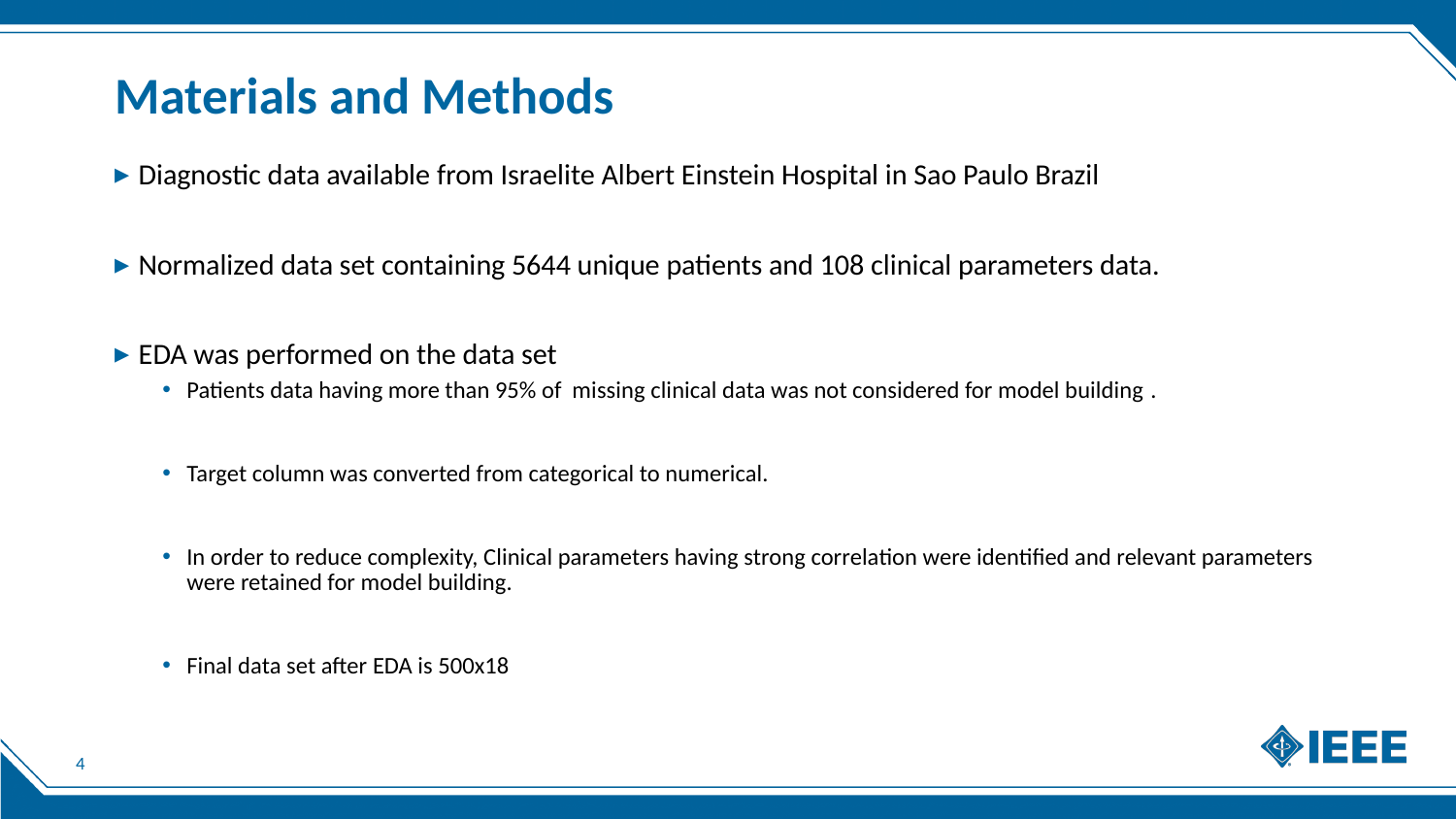

# Materials and Methods
Diagnostic data available from Israelite Albert Einstein Hospital in Sao Paulo Brazil

Normalized data set containing 5644 unique patients and 108 clinical parameters data.

EDA was performed on the data set
Patients data having more than 95% of  missing clinical data was not considered for model building .

Target column was converted from categorical to numerical.

In order to reduce complexity, Clinical parameters having strong correlation were identified and relevant parameters were retained for model building.

Final data set after EDA is 500x18

4